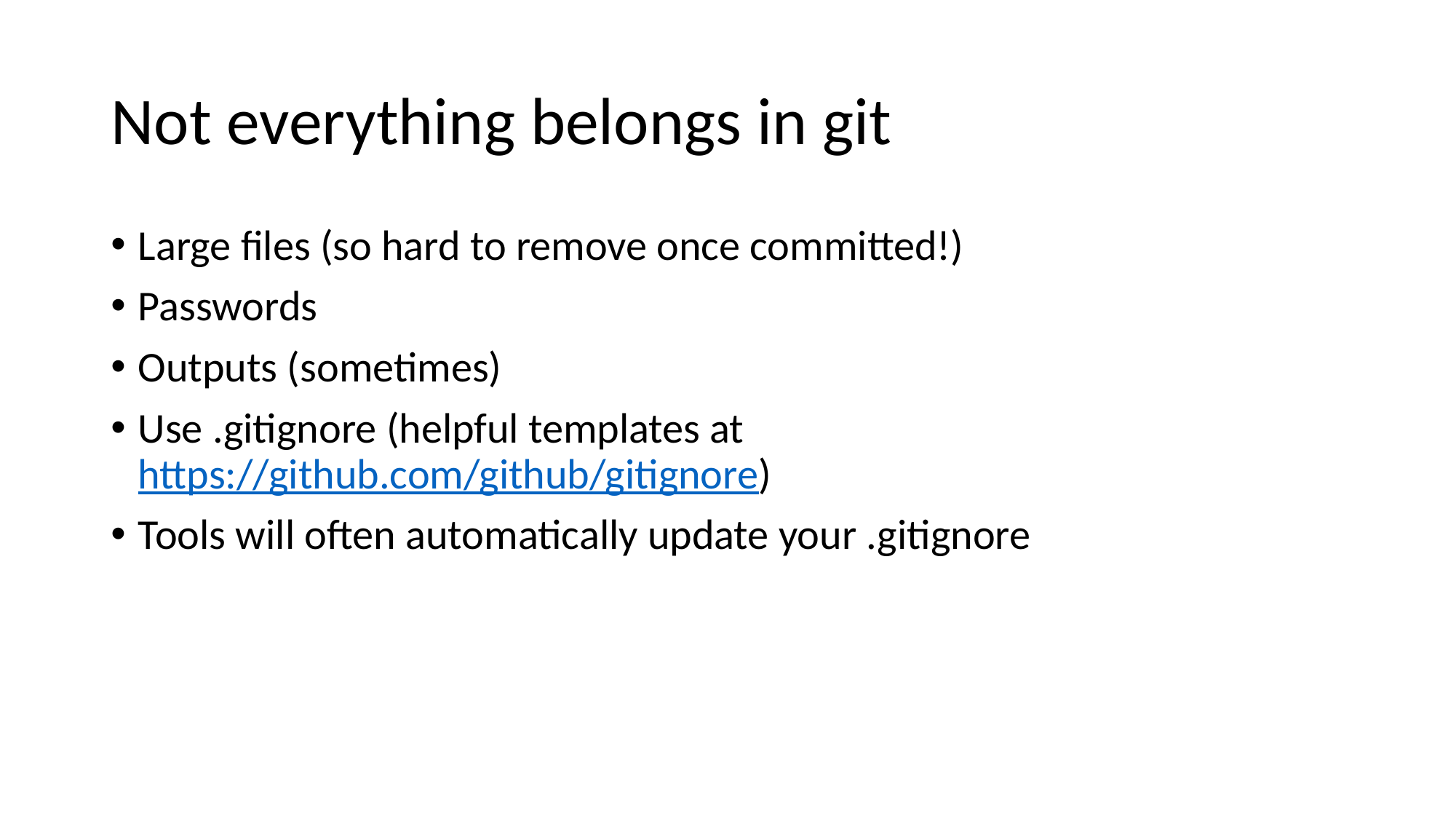

# Not everything belongs in git
Large files (so hard to remove once committed!)
Passwords
Outputs (sometimes)
Use .gitignore (helpful templates at https://github.com/github/gitignore)
Tools will often automatically update your .gitignore